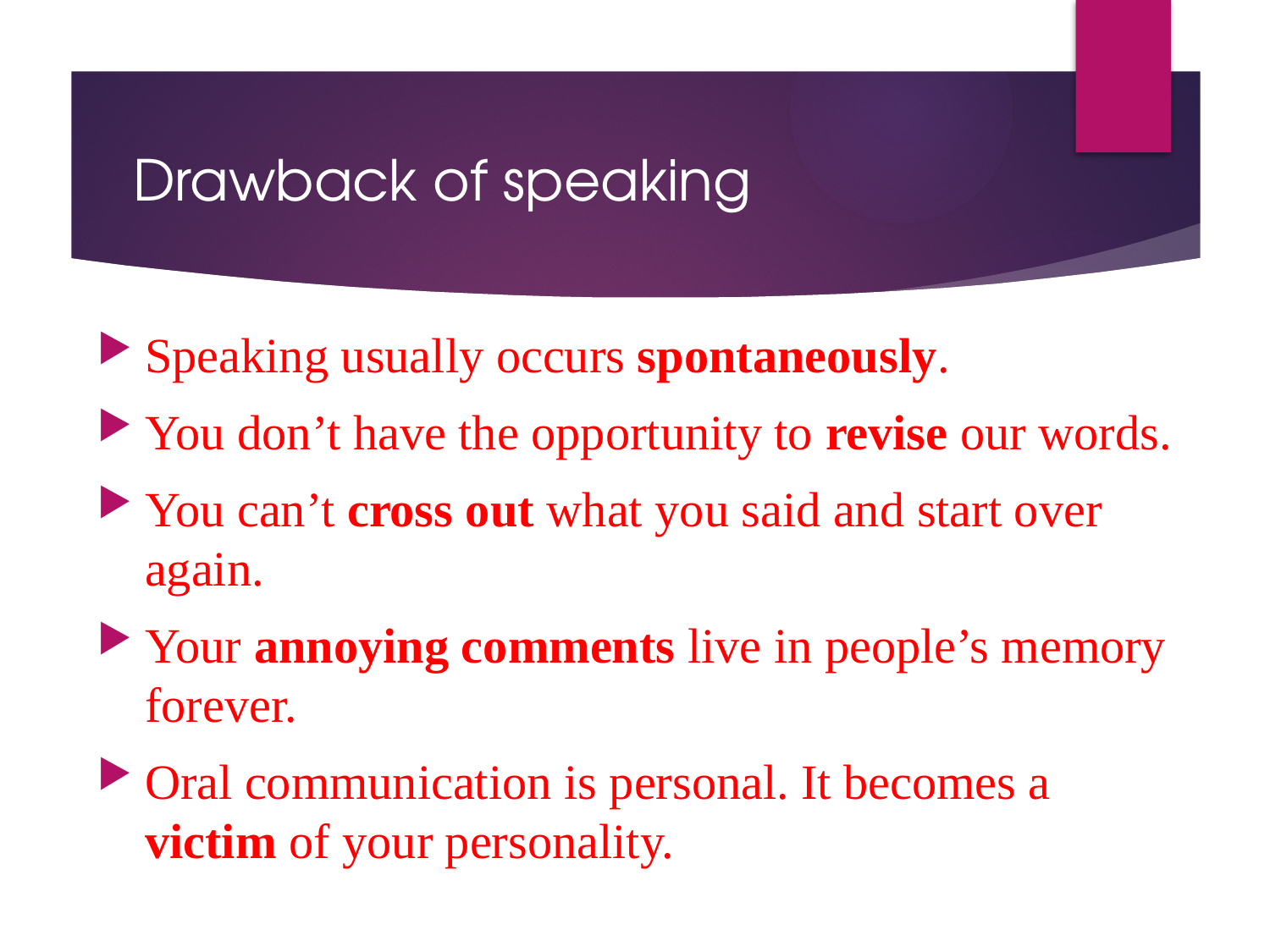

# Drawback of speaking
Speaking usually occurs spontaneously.
You don’t have the opportunity to revise our words.
You can’t cross out what you said and start over again.
Your annoying comments live in people’s memory forever.
Oral communication is personal. It becomes a victim of your personality.